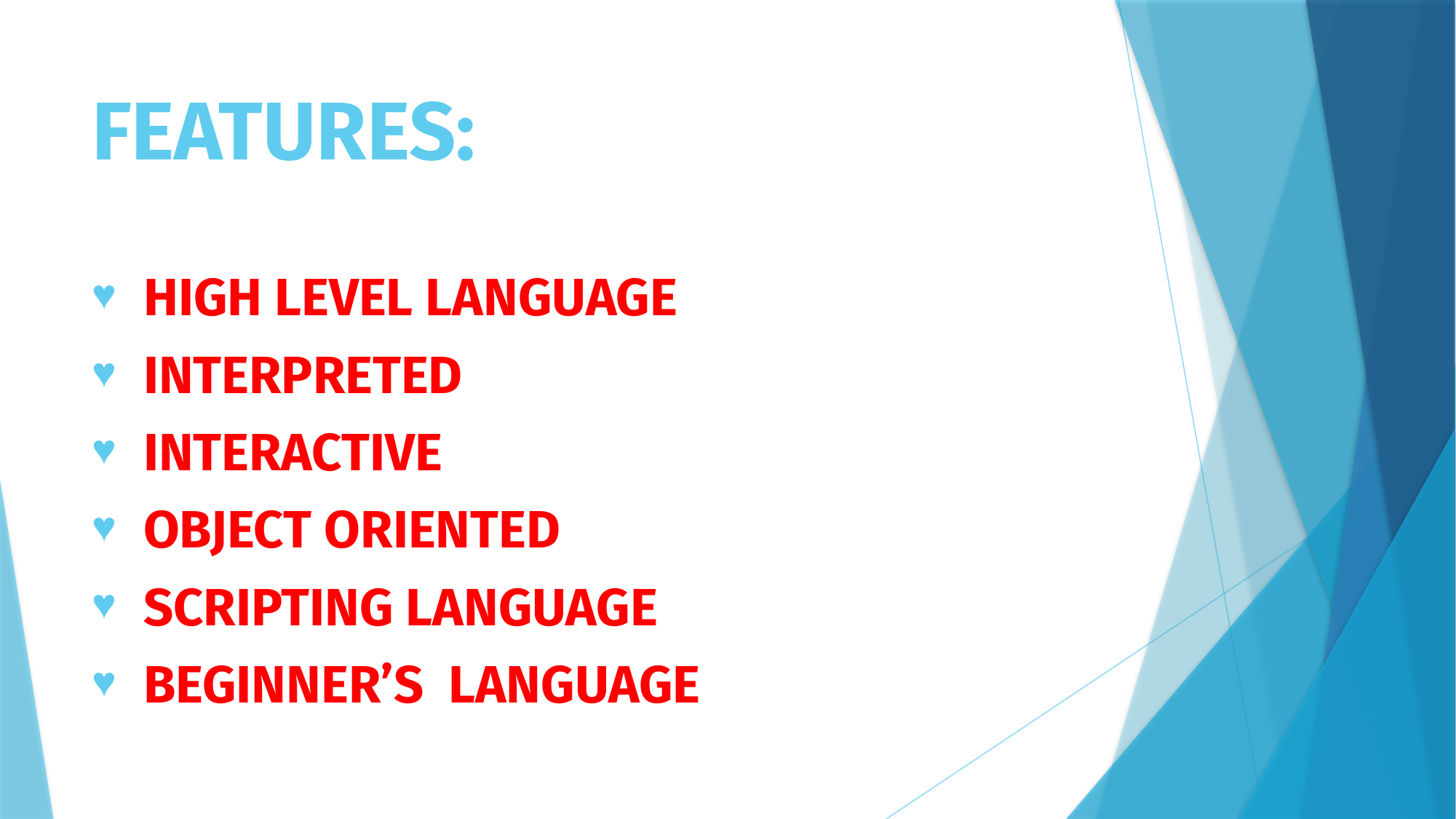

# FEATURES:
 HIGH LEVEL LANGUAGE
 INTERPRETED
 INTERACTIVE
 OBJECT ORIENTED
 SCRIPTING LANGUAGE
 BEGINNER’S  LANGUAGE